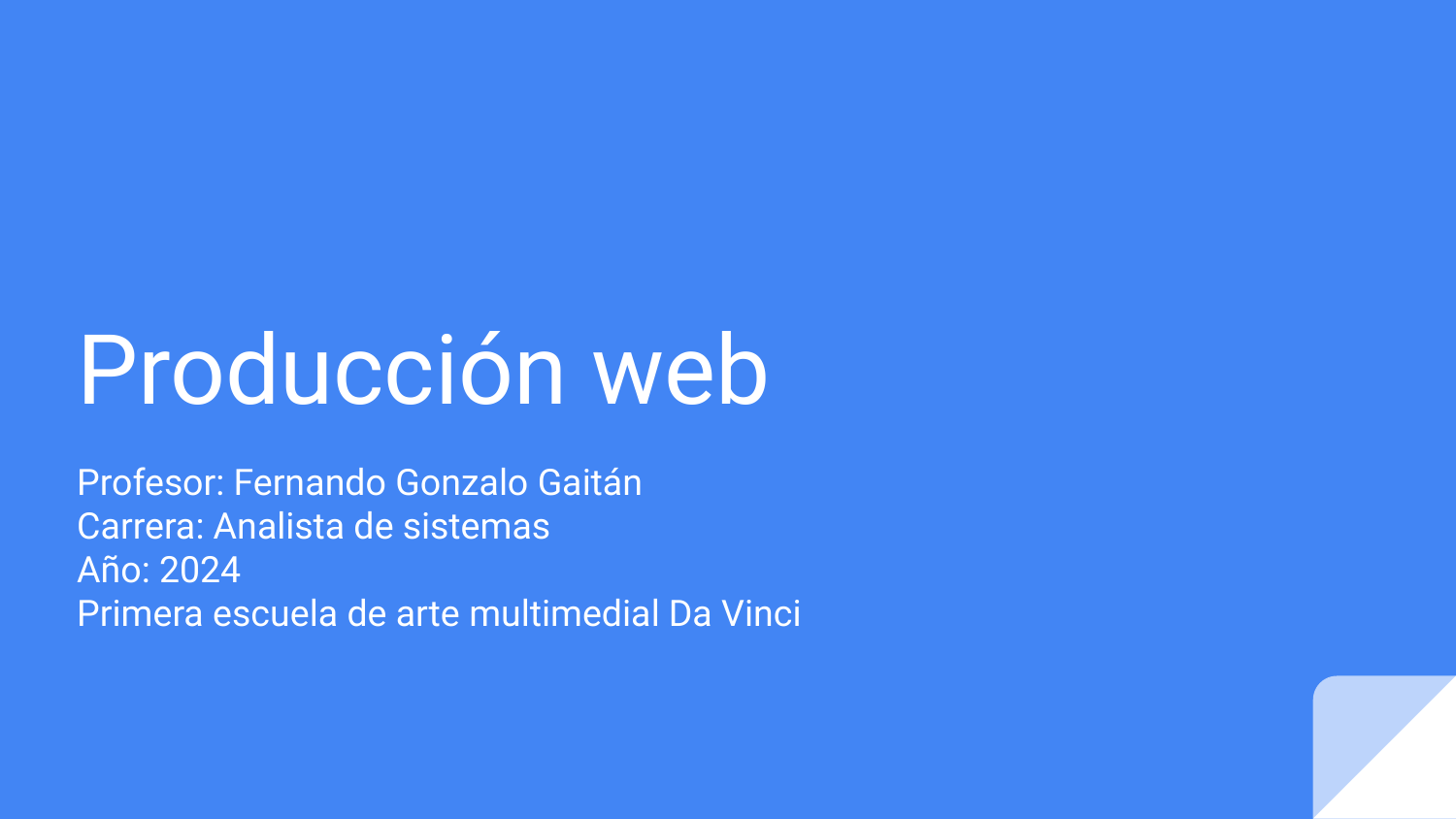

# Producción web
Profesor: Fernando Gonzalo Gaitán
Carrera: Analista de sistemas
Año: 2024
Primera escuela de arte multimedial Da Vinci